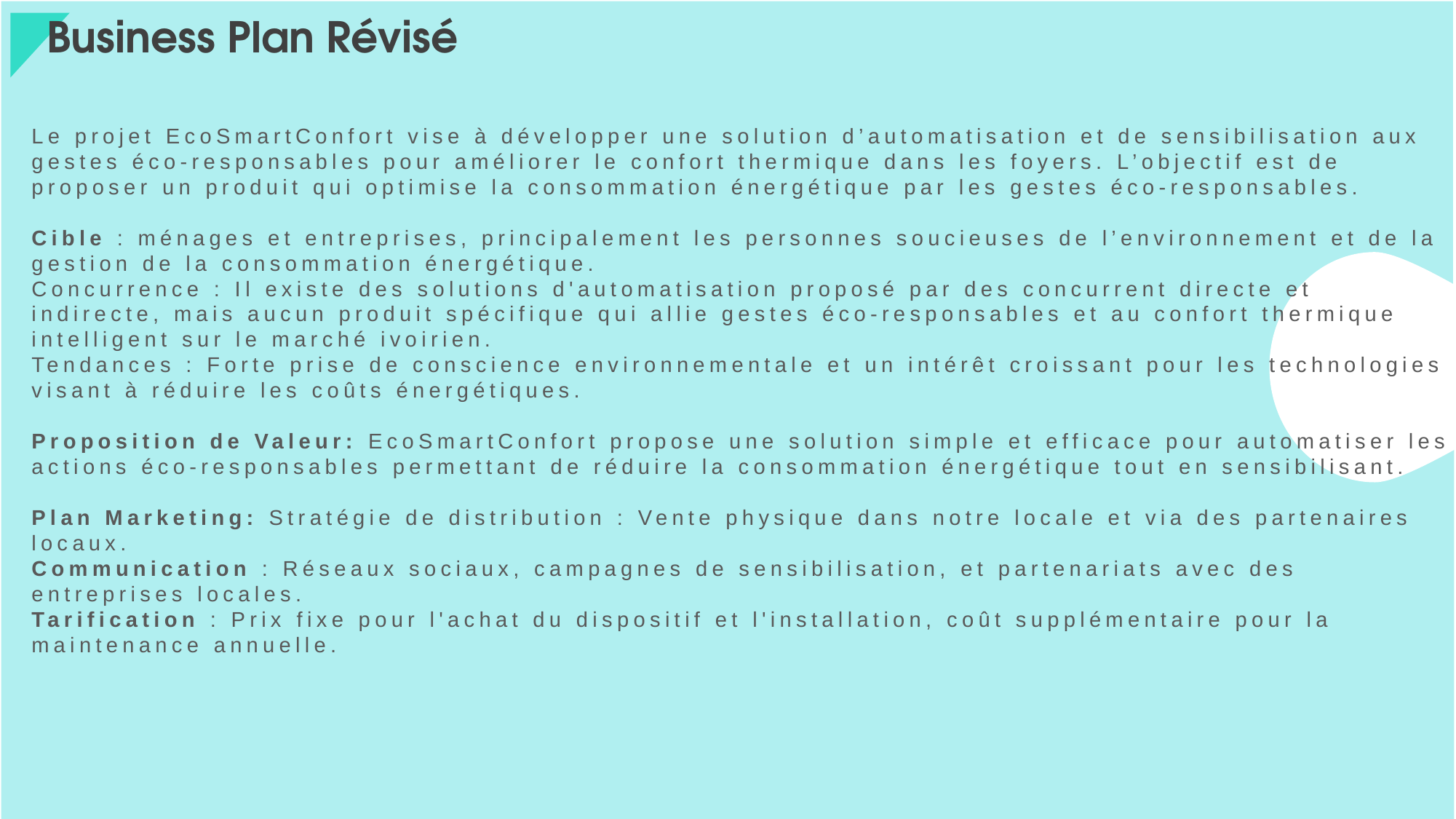

Business Plan Révisé

Le projet EcoSmartConfort vise à développer une solution d’automatisation et de sensibilisation aux gestes éco-responsables pour améliorer le confort thermique dans les foyers. L’objectif est de proposer un produit qui optimise la consommation énergétique par les gestes éco-responsables.
Cible : ménages et entreprises, principalement les personnes soucieuses de l’environnement et de la gestion de la consommation énergétique.
Concurrence : Il existe des solutions d'automatisation proposé par des concurrent directe et indirecte, mais aucun produit spécifique qui allie gestes éco-responsables et au confort thermique intelligent sur le marché ivoirien.
Tendances : Forte prise de conscience environnementale et un intérêt croissant pour les technologies visant à réduire les coûts énergétiques.
Proposition de Valeur: EcoSmartConfort propose une solution simple et efficace pour automatiser les actions éco-responsables permettant de réduire la consommation énergétique tout en sensibilisant.
Plan Marketing: Stratégie de distribution : Vente physique dans notre locale et via des partenaires locaux.
Communication : Réseaux sociaux, campagnes de sensibilisation, et partenariats avec des entreprises locales.
Tarification : Prix fixe pour l'achat du dispositif et l'installation, coût supplémentaire pour la maintenance annuelle.